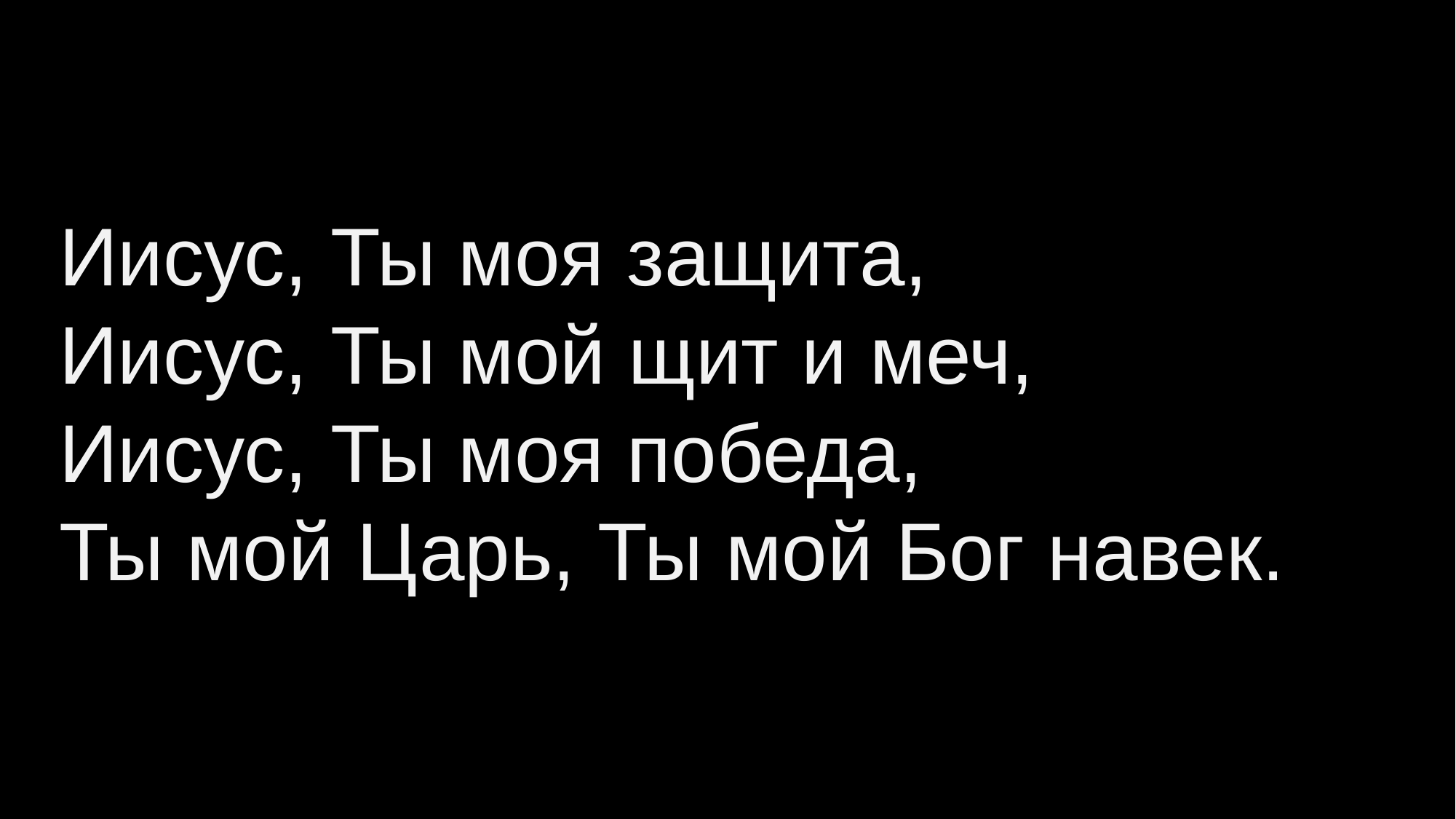

Иисус, Ты моя защита,
Иисус, Ты мой щит и меч,
Иисус, Ты моя победа,
Ты мой Царь, Ты мой Бог навек.